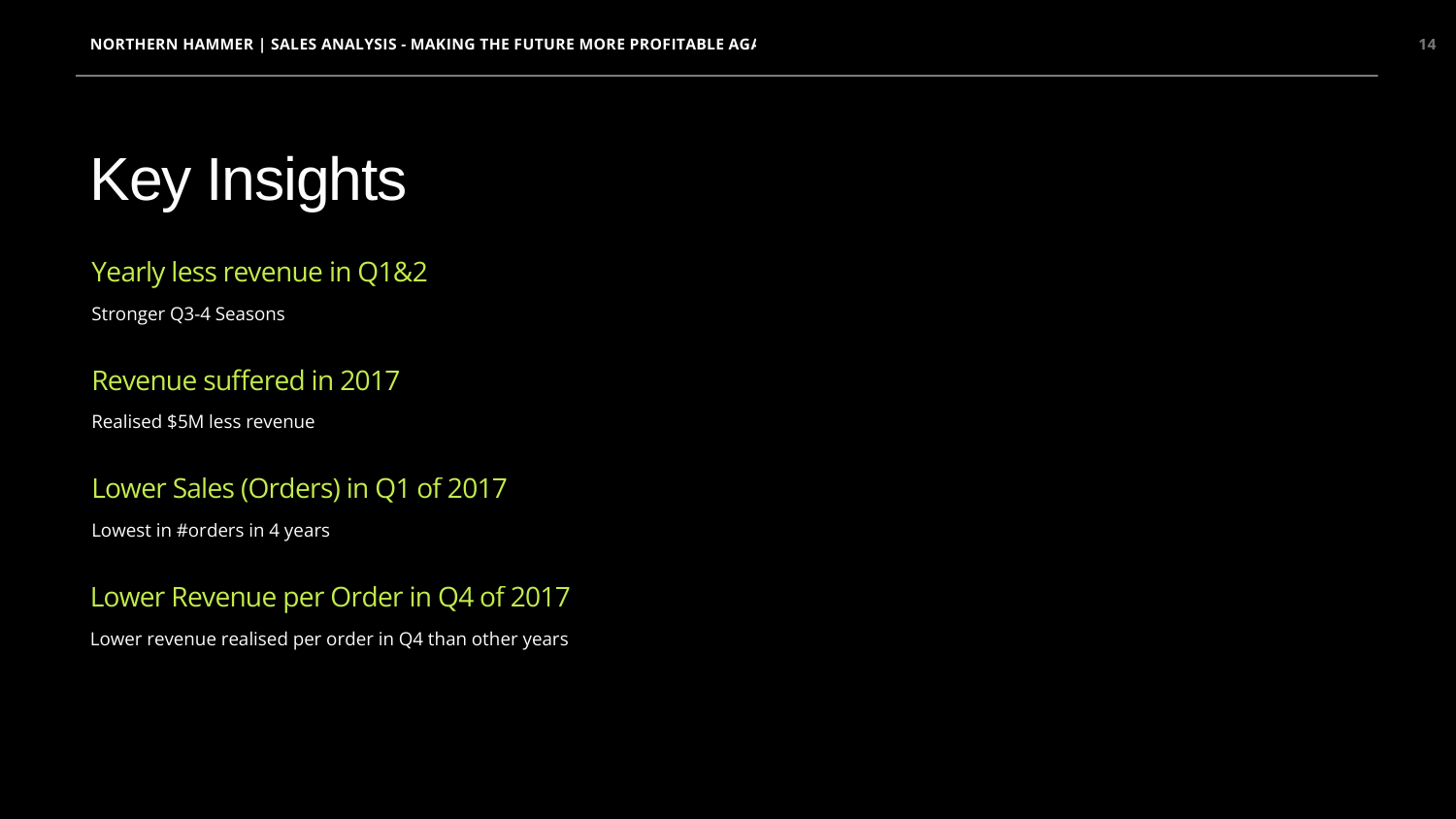

NORTHERN HAMMER | SALES ANALYSIS - MAKING THE FUTURE MORE PROFITABLE AGAIN
14

Key Insights

Yearly less revenue in Q1&2
Stronger Q3-4 Seasons

Revenue suffered in 2017
Realised $5M less revenue

Lower Sales (Orders) in Q1 of 2017
Lowest in #orders in 4 years

Lower Revenue per Order in Q4 of 2017
Lower revenue realised per order in Q4 than other years